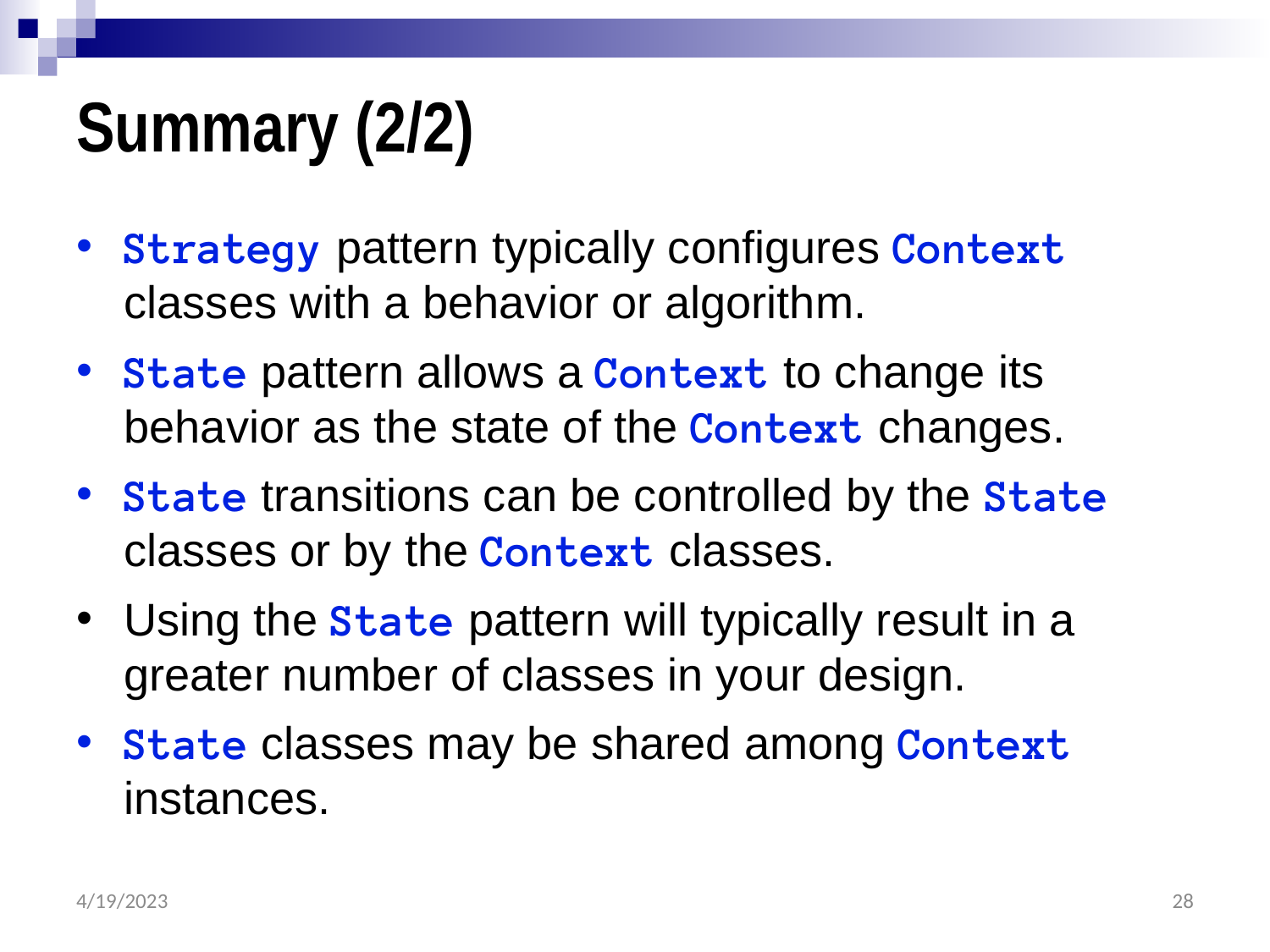

# Summary (2/2)
Strategy pattern typically configures Context classes with a behavior or algorithm.
State pattern allows a Context to change its behavior as the state of the Context changes.
State transitions can be controlled by the State classes or by the Context classes.
Using the State pattern will typically result in a greater number of classes in your design.
State classes may be shared among Context instances.
4/19/2023
28